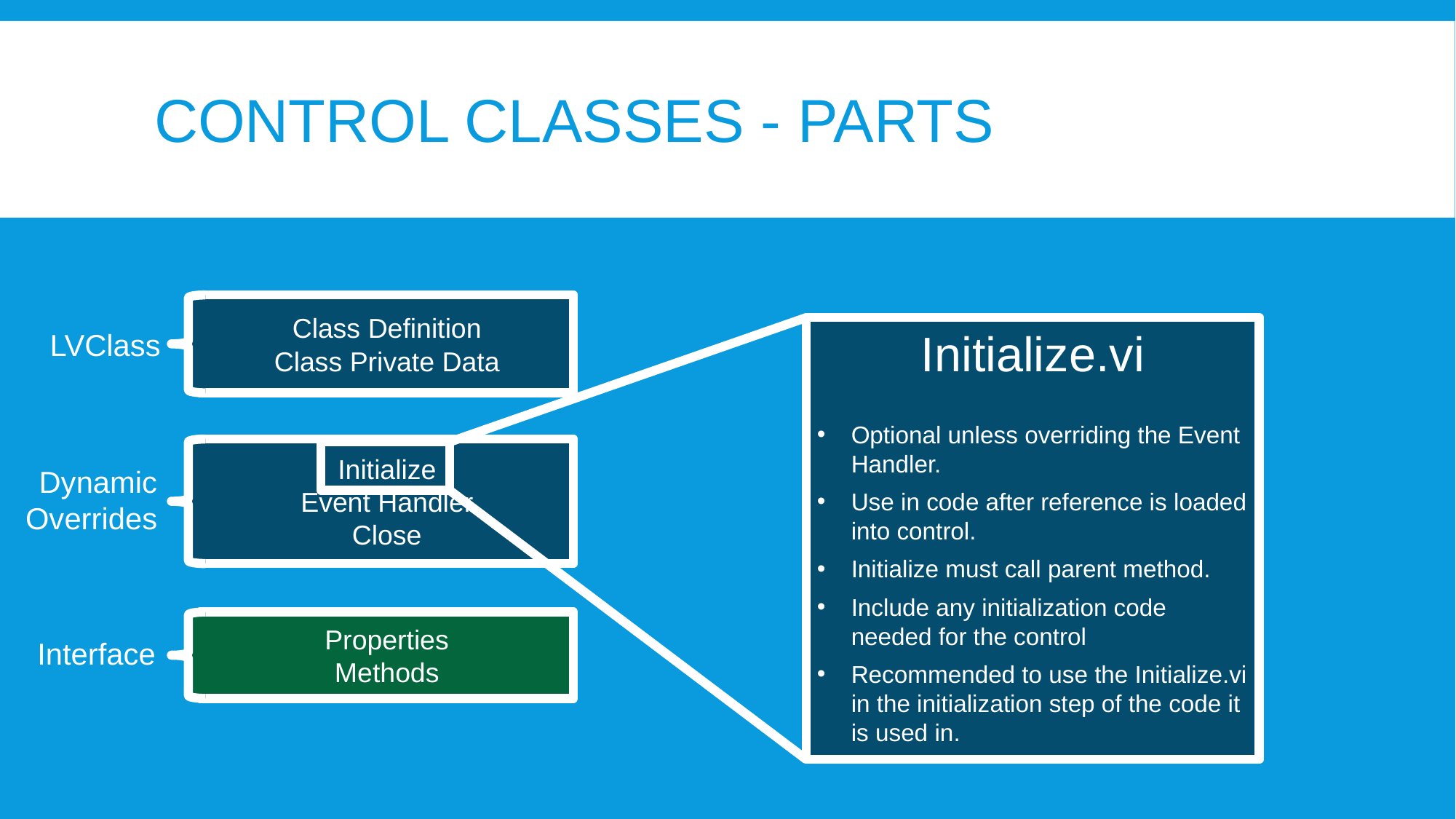

# Control Classes - Parts
Class Definition
Class Private Data

Initialize.vi

Optional unless overriding the Event Handler.
Use in code after reference is loaded into control.
Initialize must call parent method.
Include any initialization code needed for the control
Recommended to use the Initialize.vi in the initialization step of the code it is used in.
LVClass

Initialize
Event Handler
Close

Dynamic
Overrides

Properties
Methods
Interface